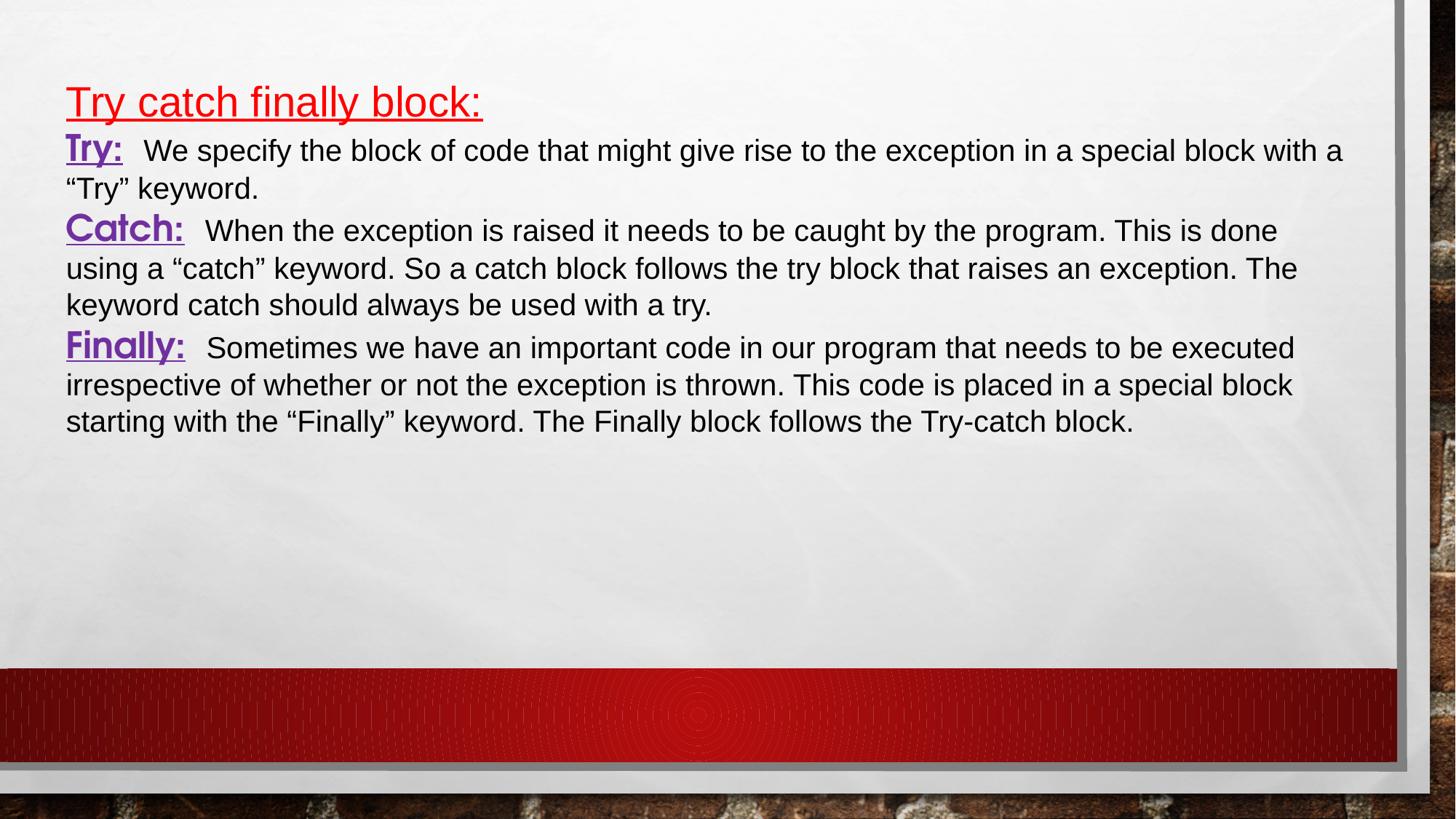

Try catch finally block:
Try:  We specify the block of code that might give rise to the exception in a special block with a “Try” keyword.
Catch:  When the exception is raised it needs to be caught by the program. This is done using a “catch” keyword. So a catch block follows the try block that raises an exception. The keyword catch should always be used with a try.
Finally:  Sometimes we have an important code in our program that needs to be executed irrespective of whether or not the exception is thrown. This code is placed in a special block starting with the “Finally” keyword. The Finally block follows the Try-catch block.